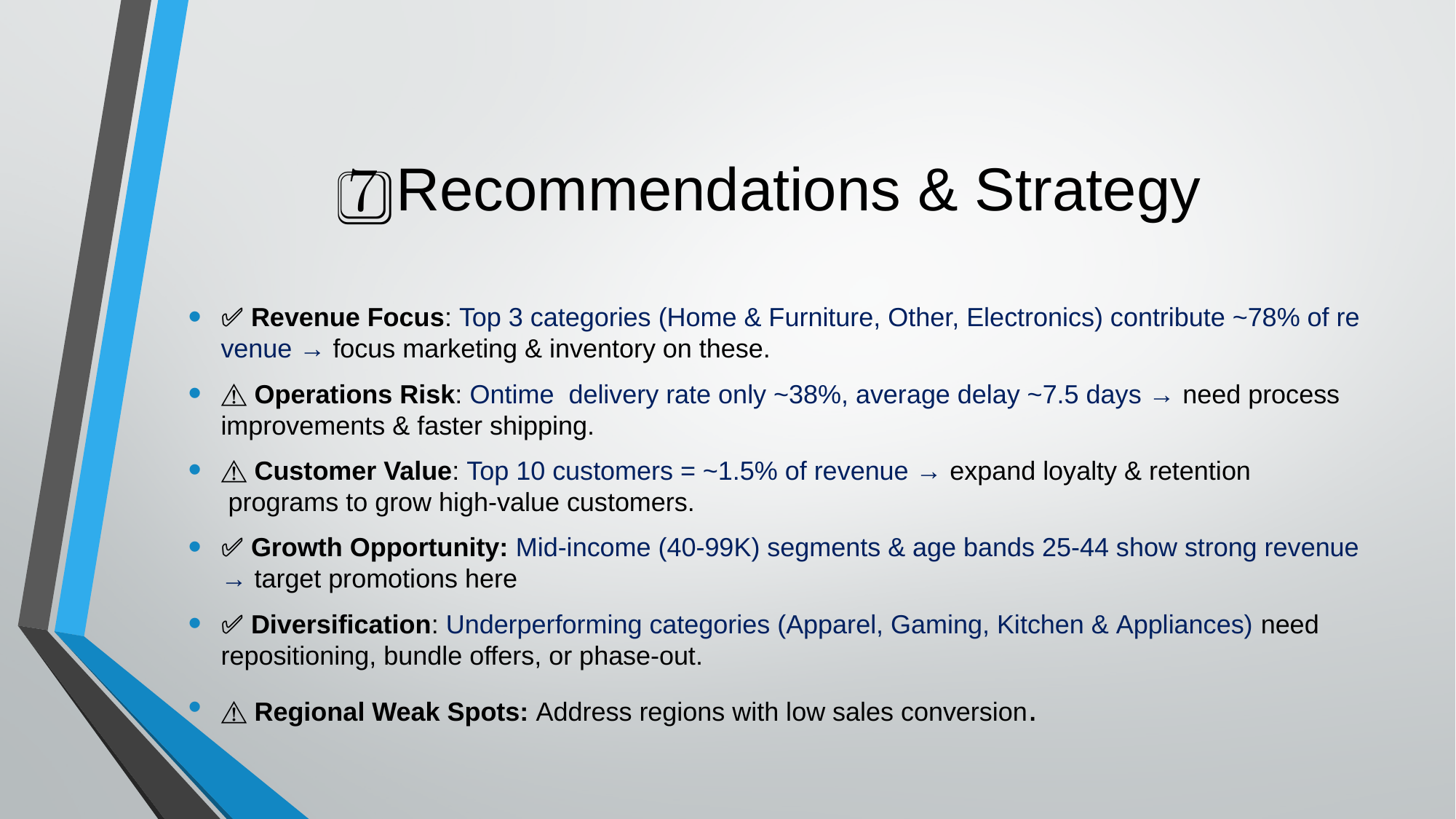

# 7️⃣ Recommendations & Strategy
✅ Revenue Focus: Top 3 categories (Home & Furniture, Other, Electronics) contribute ~78% of revenue → focus marketing & inventory on these.
⚠️ Operations Risk: Ontime  delivery rate only ~38%, average delay ~7.5 days → need process   improvements & faster shipping.
⚠️ Customer Value: Top 10 customers = ~1.5% of revenue → expand loyalty & retention                programs to grow high-value customers.
✅ Growth Opportunity: Mid-income (40-99K) segments & age bands 25-44 show strong revenue → target promotions here
✅ Diversification: Underperforming categories (Apparel, Gaming, Kitchen & Appliances) need  repositioning, bundle offers, or phase-out.
⚠️ Regional Weak Spots: Address regions with low sales conversion.